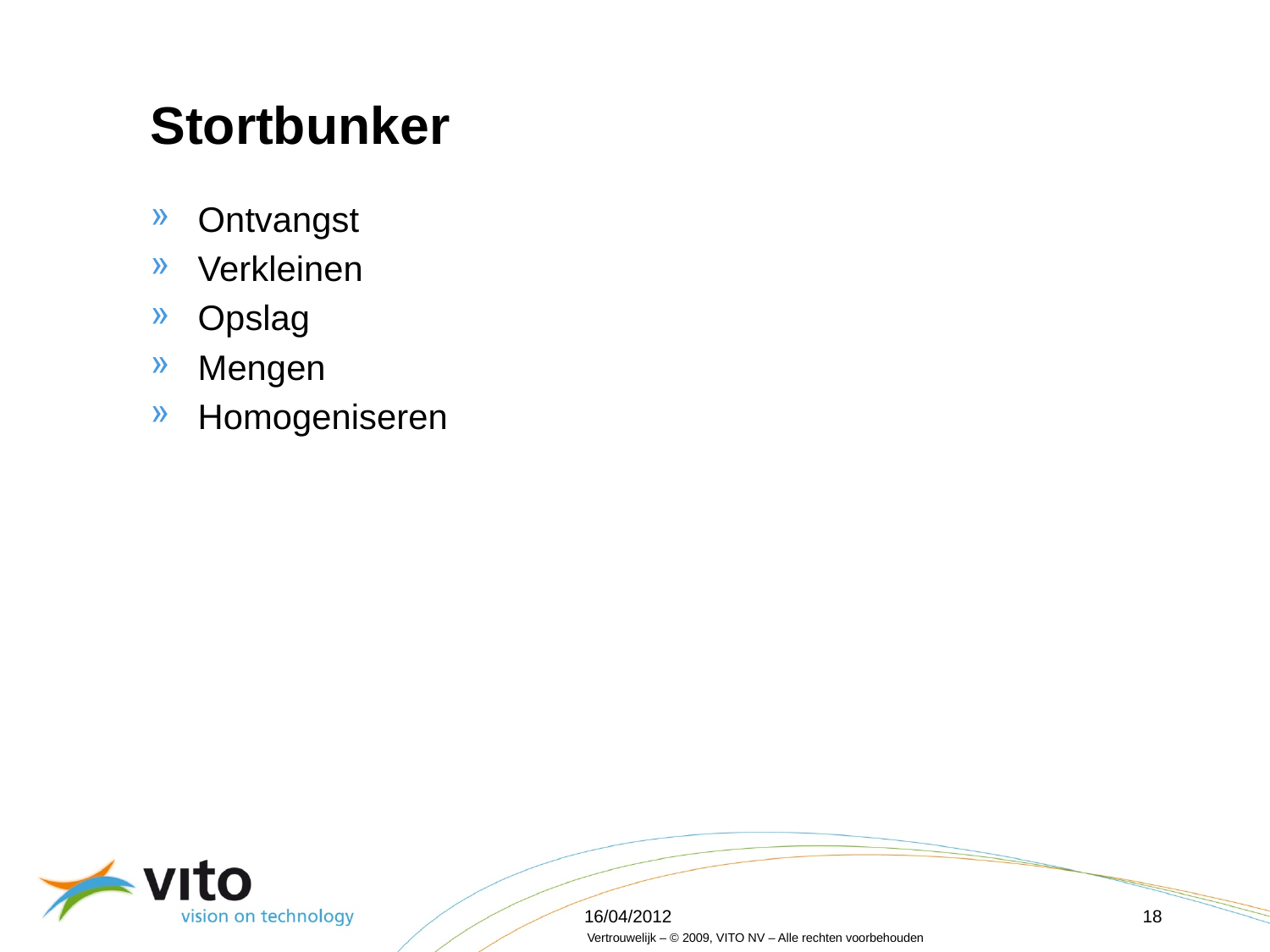

# Stortbunker
Ontvangst
Verkleinen
Opslag
Mengen
Homogeniseren
16/04/2012
18